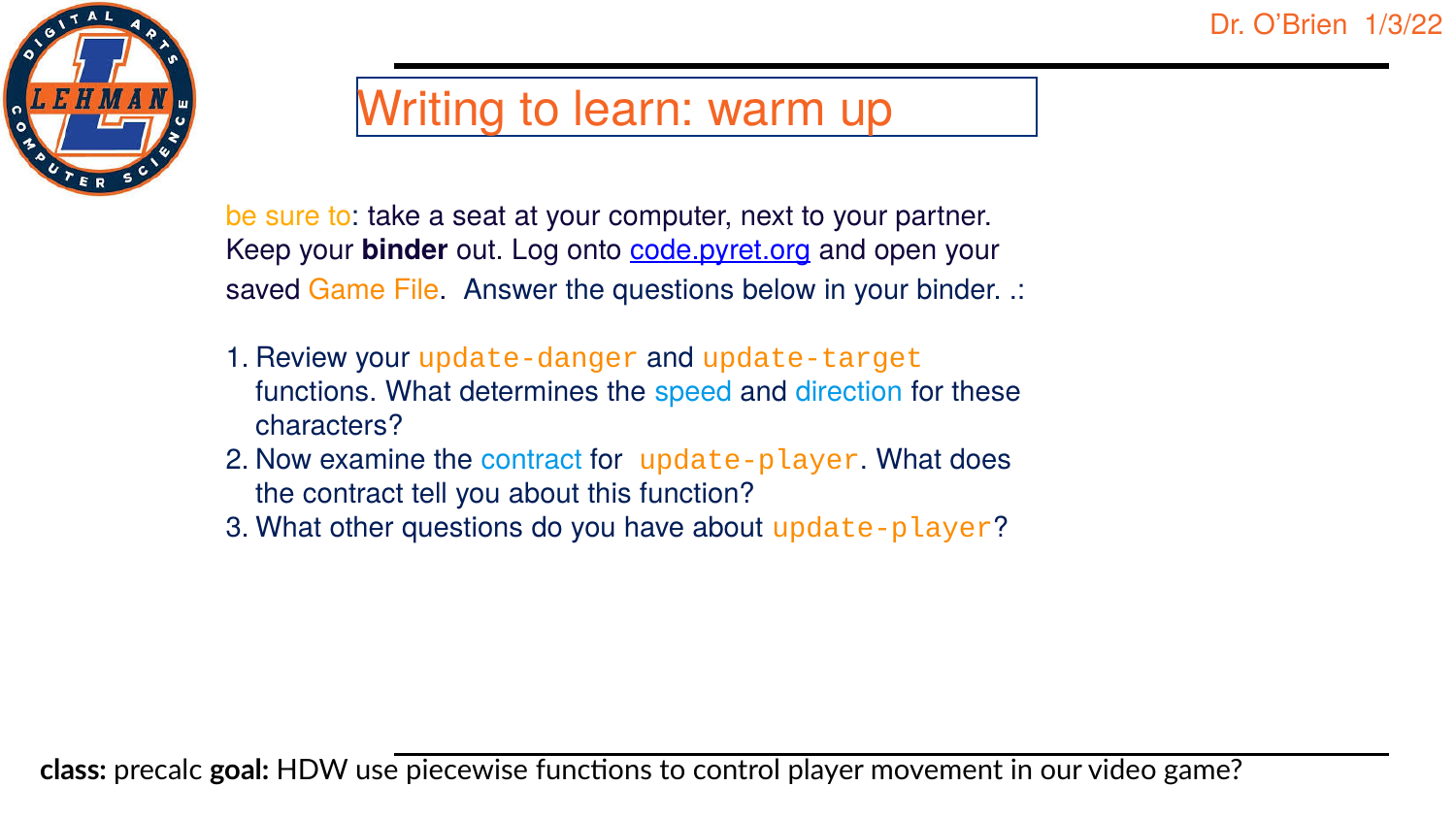

Writing to learn: warm up
be sure to: take a seat at your computer, next to your partner.  Keep your binder out. Log onto code.pyret.org and open your saved Game File.  Answer the questions below in your binder. .:

Review your update-danger and update-target functions. What determines the speed and direction for these characters?
Now examine the contract for  update-player. What does the contract tell you about this function?
What other questions do you have about update-player?